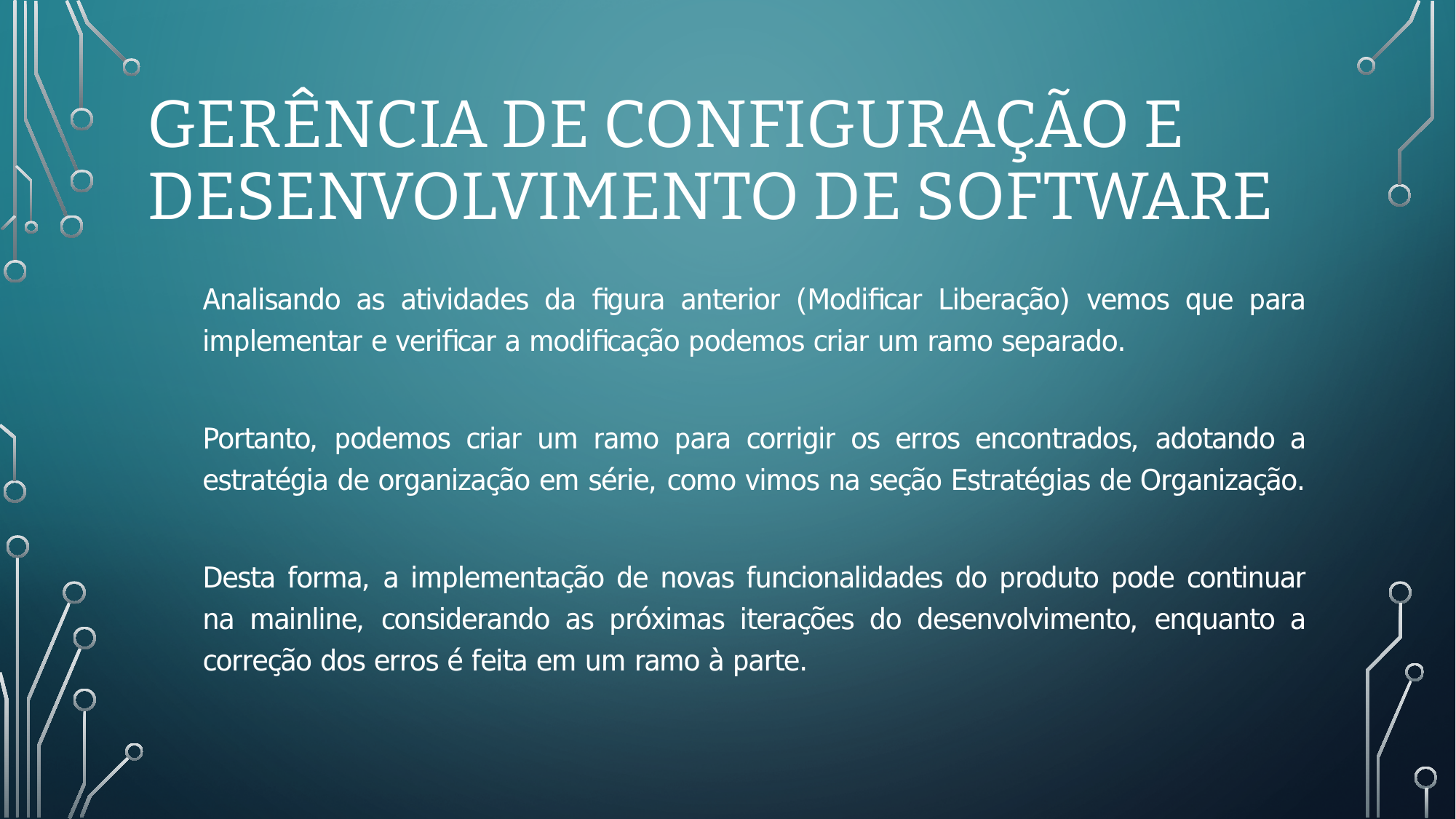

# Gerência de Configuração e Desenvolvimento de Software
Analisando as atividades da figura anterior (Modificar Liberação) vemos que para implementar e verificar a modificação podemos criar um ramo separado.

Portanto, podemos criar um ramo para corrigir os erros encontrados, adotando a estratégia de organização em série, como vimos na seção Estratégias de Organização.

Desta forma, a implementação de novas funcionalidades do produto pode continuar na mainline, considerando as próximas iterações do desenvolvimento, enquanto a correção dos erros é feita em um ramo à parte.